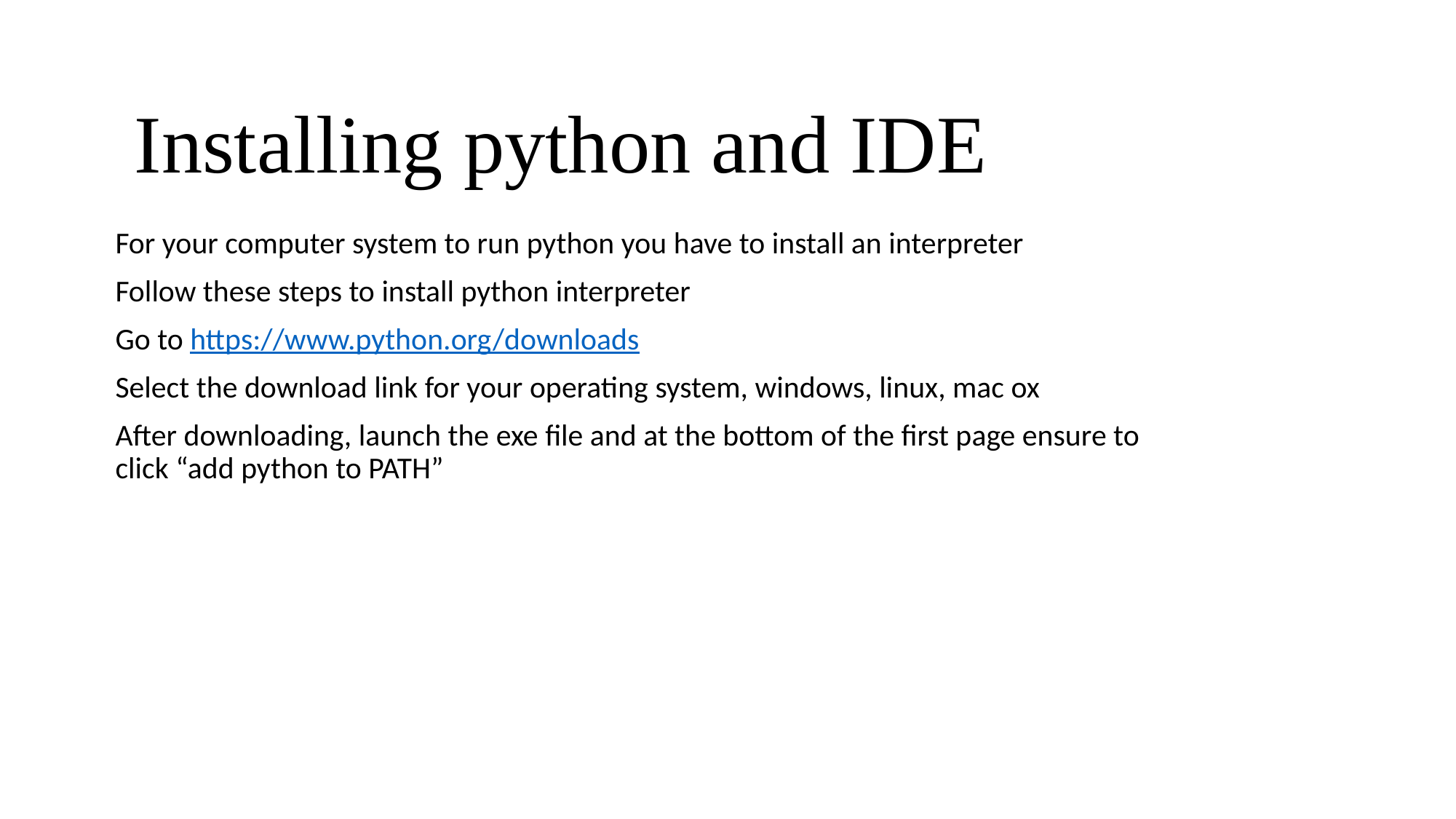

# Installing python and IDE
For your computer system to run python you have to install an interpreter
Follow these steps to install python interpreter
Go to https://www.python.org/downloads
Select the download link for your operating system, windows, linux, mac ox
After downloading, launch the exe file and at the bottom of the first page ensure to click “add python to PATH”